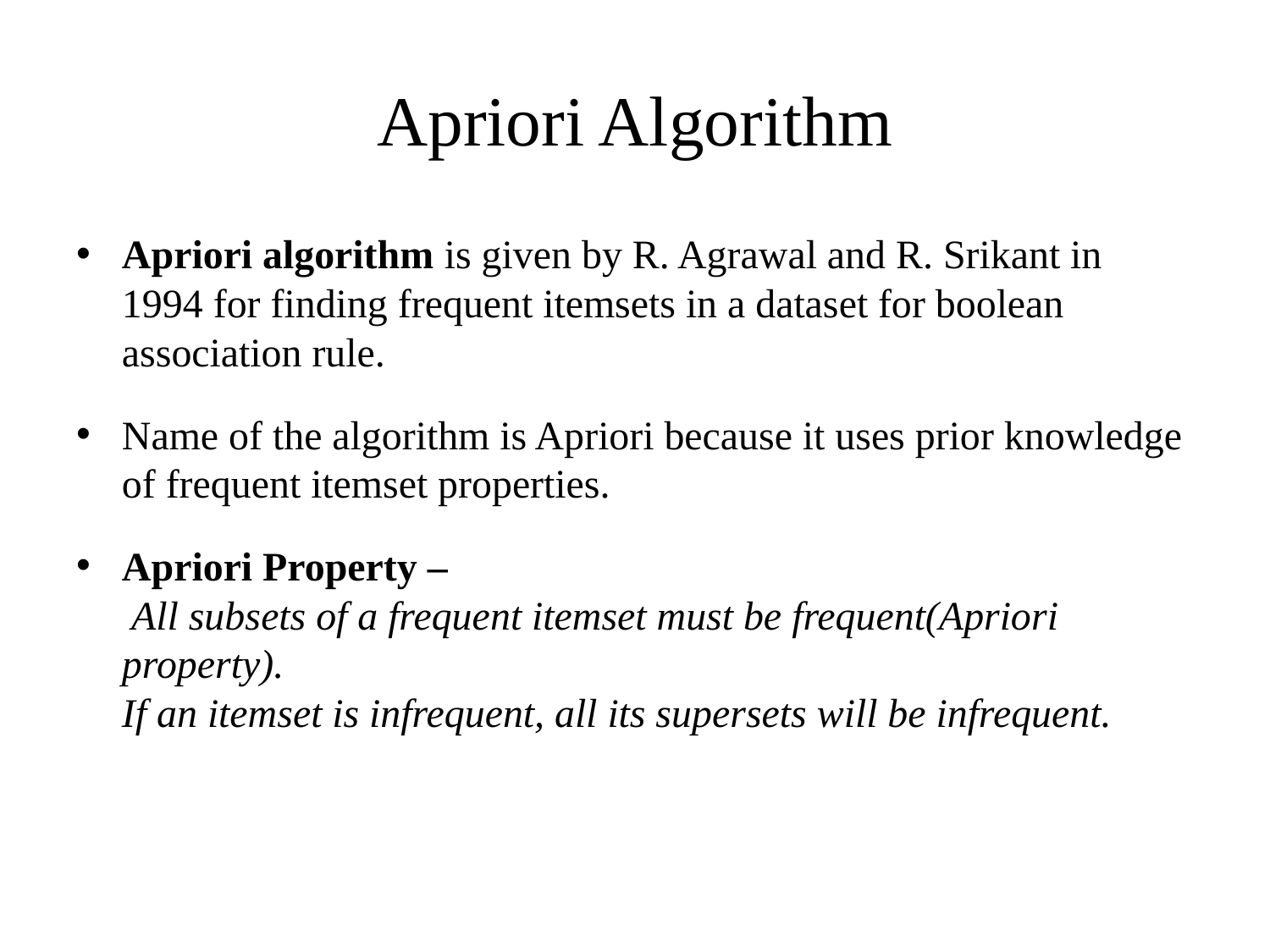

# Apriori Algorithm
Apriori algorithm is given by R. Agrawal and R. Srikant in 1994 for finding frequent itemsets in a dataset for boolean association rule.

Name of the algorithm is Apriori because it uses prior knowledge of frequent itemset properties.

Apriori Property –
 All subsets of a frequent itemset must be frequent(Apriori property).
If an itemset is infrequent, all its supersets will be infrequent.